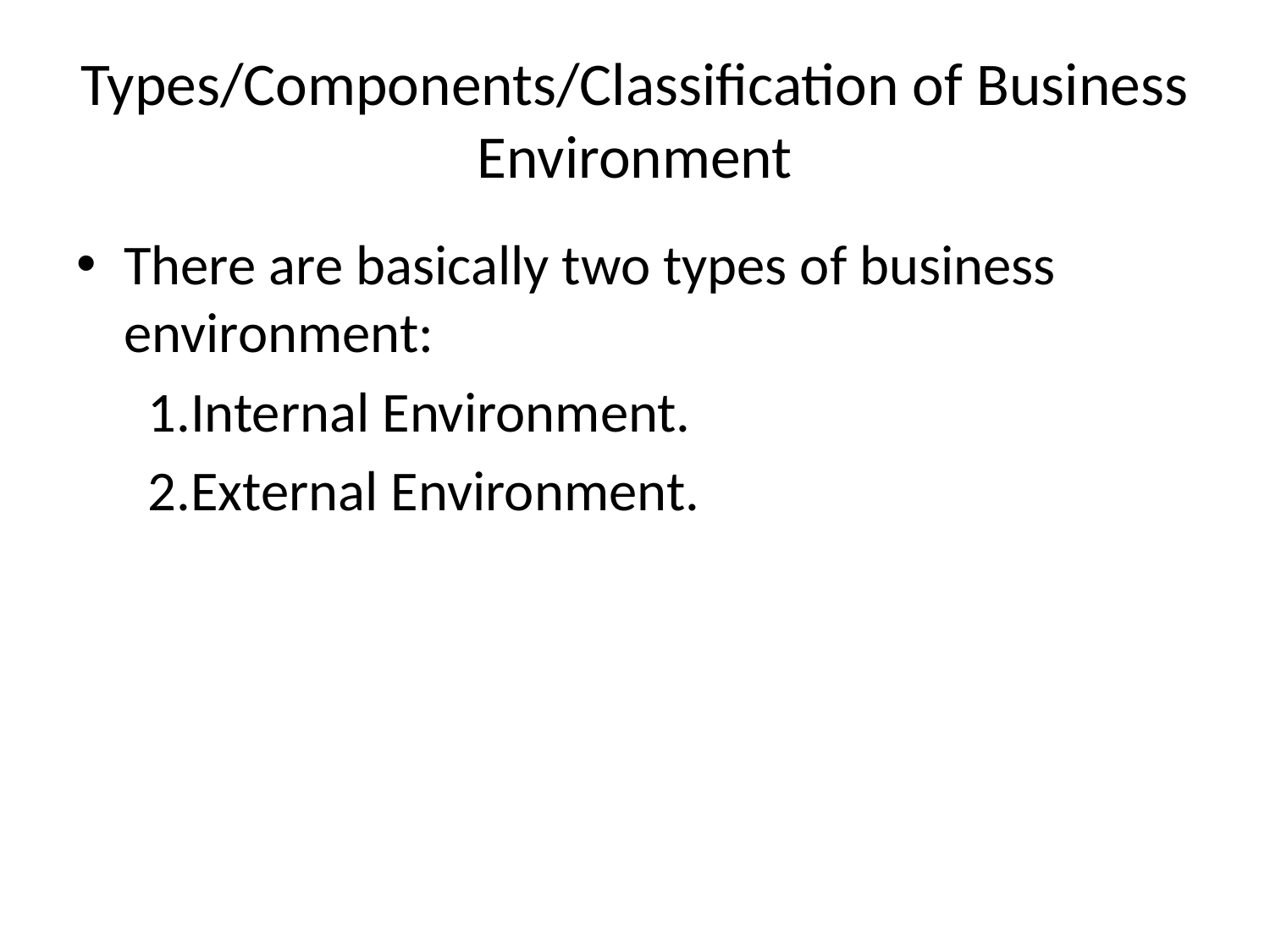

# Types/Components/Classification of Business Environment
There are basically two types of business environment:
Internal Environment.
External Environment.